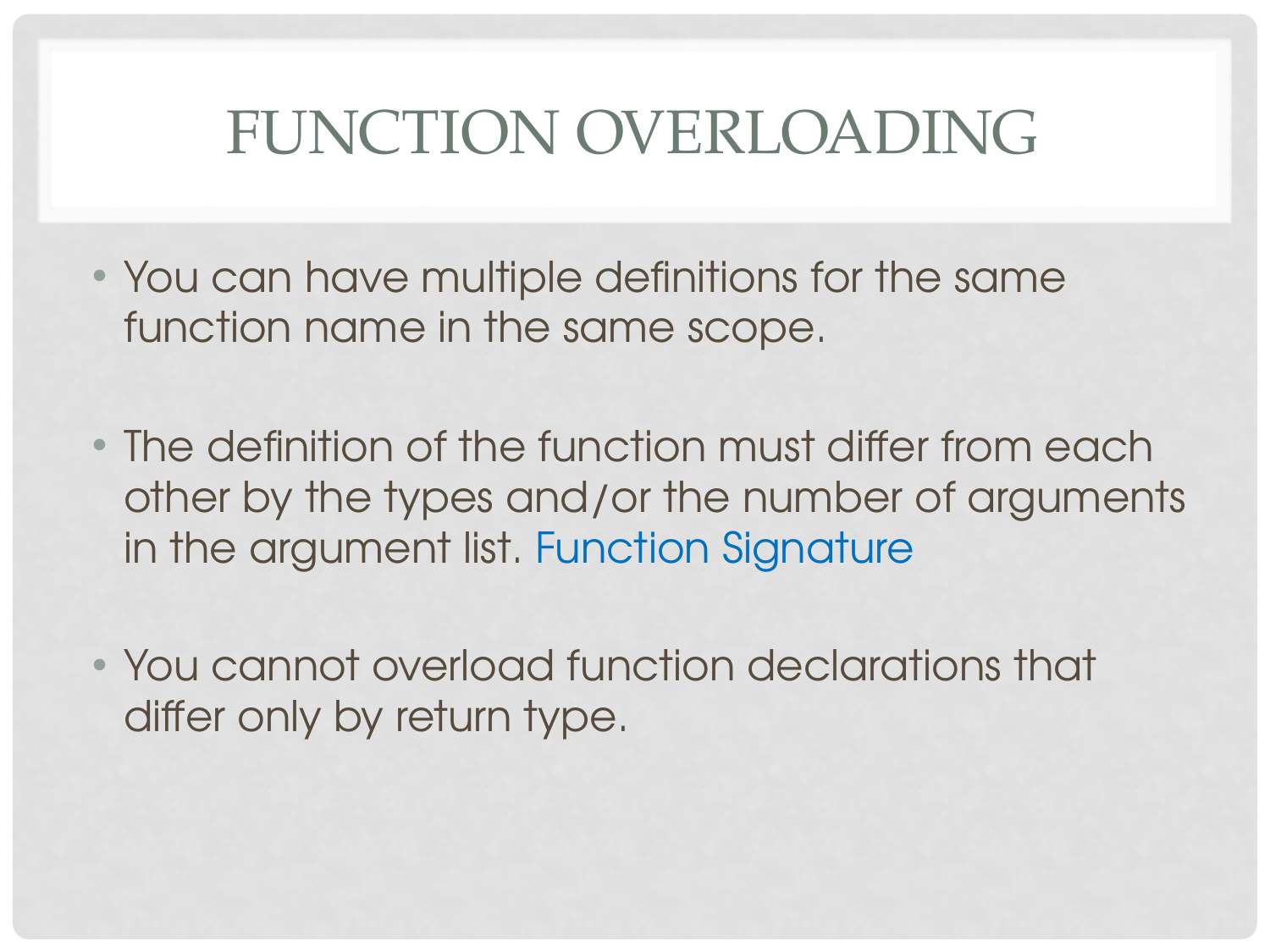

# Function overloading
You can have multiple definitions for the same function name in the same scope.

The definition of the function must differ from each other by the types and/or the number of arguments in the argument list. Function Signature

You cannot overload function declarations that differ only by return type.